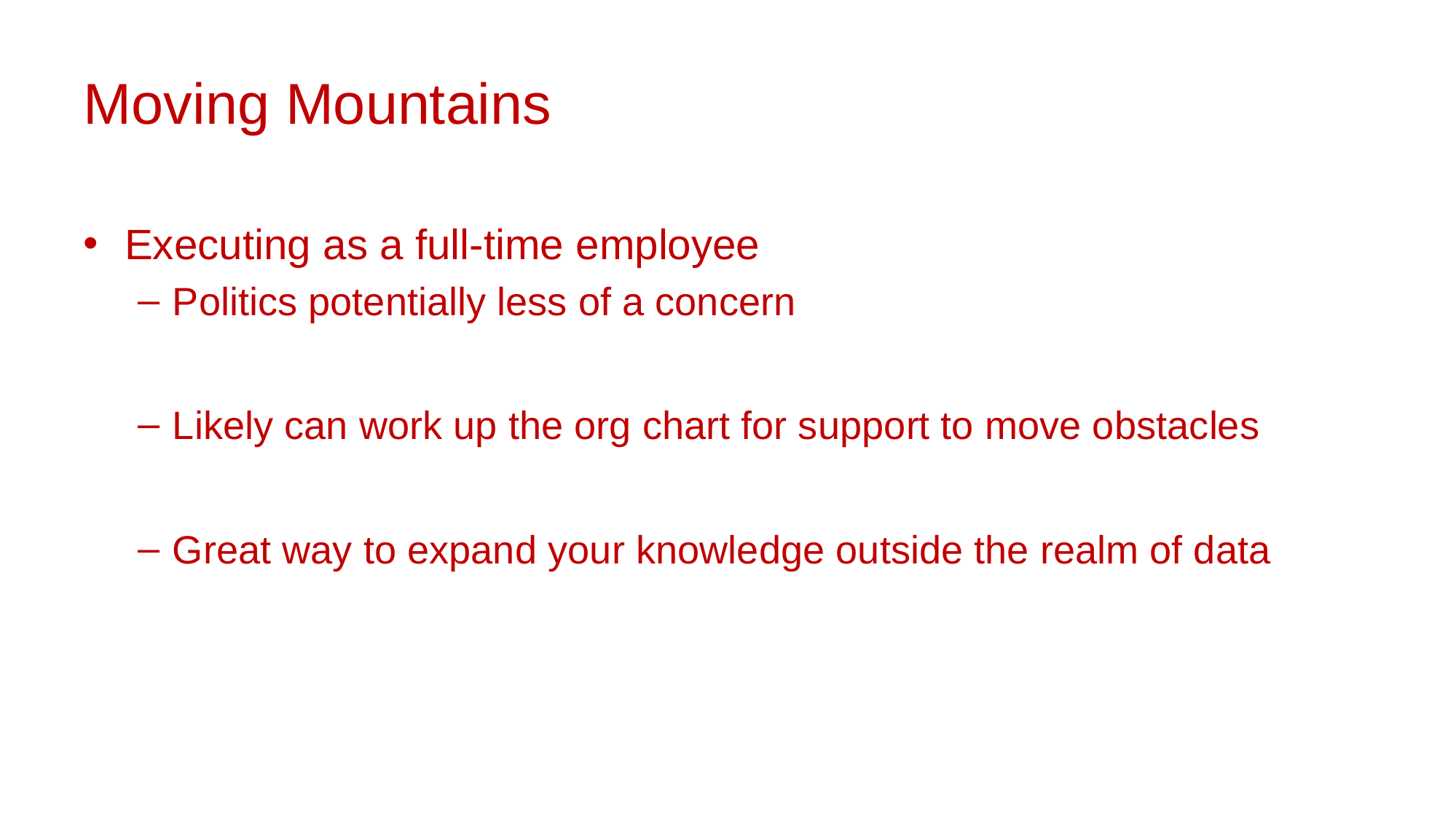

# Moving Mountains
Executing as a full-time employee
Politics potentially less of a concern

Likely can work up the org chart for support to move obstacles

Great way to expand your knowledge outside the realm of data